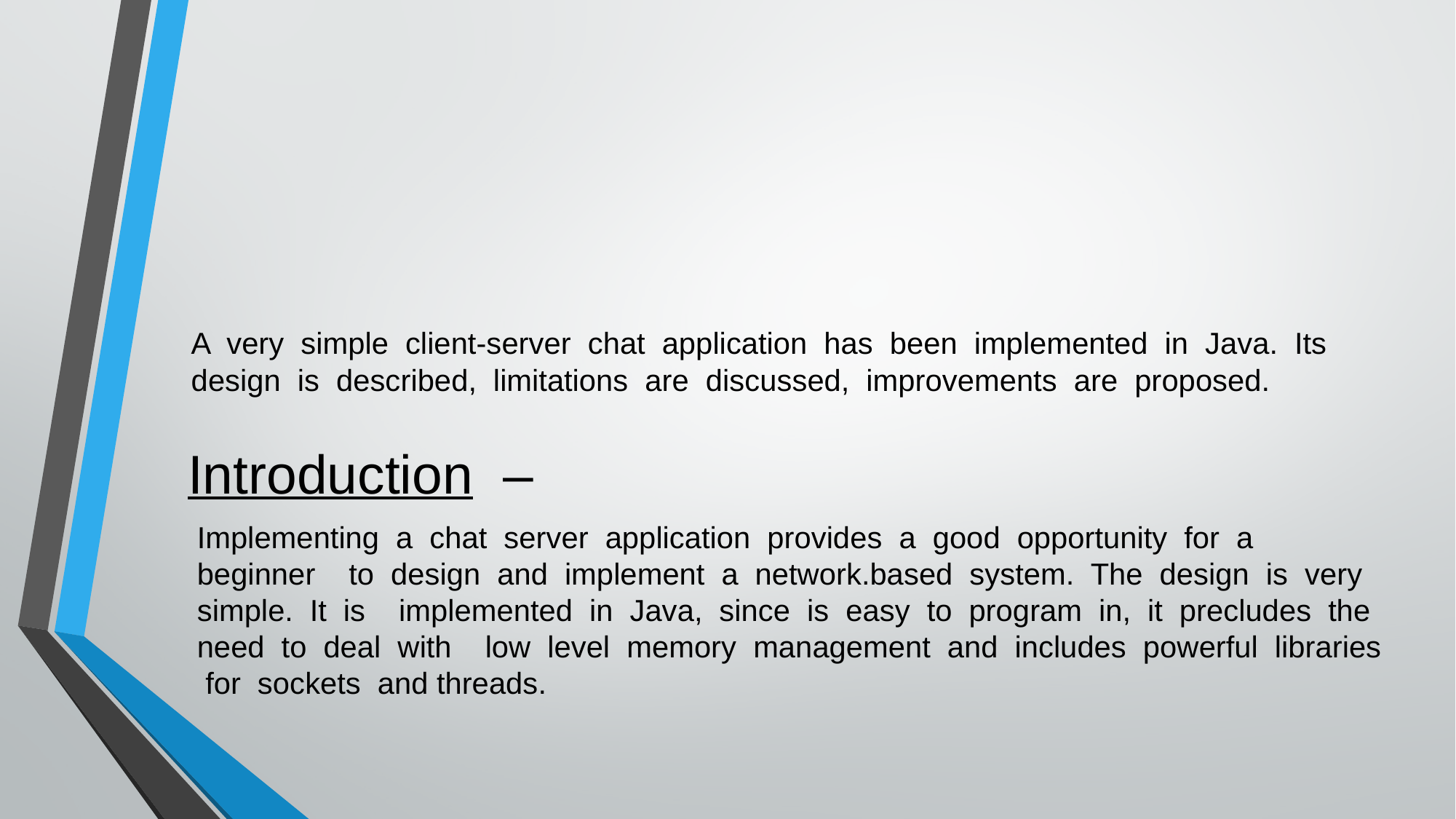

A  very  simple  client-server  chat  application  has  been  implemented  in  Java.  Its  design  is  described,  limitations  are  discussed,  improvements  are  proposed.
# Abstract  –
Introduction  –
Implementing  a  chat  server  application  provides  a  good  opportunity  for  a  beginner    to  design  and  implement  a  network.based  system.  The  design  is  very  simple.  It  is    implemented  in  Java,  since  is  easy  to  program  in,  it  precludes  the  need  to  deal  with    low  level  memory  management  and  includes  powerful  libraries  for  sockets  and threads.